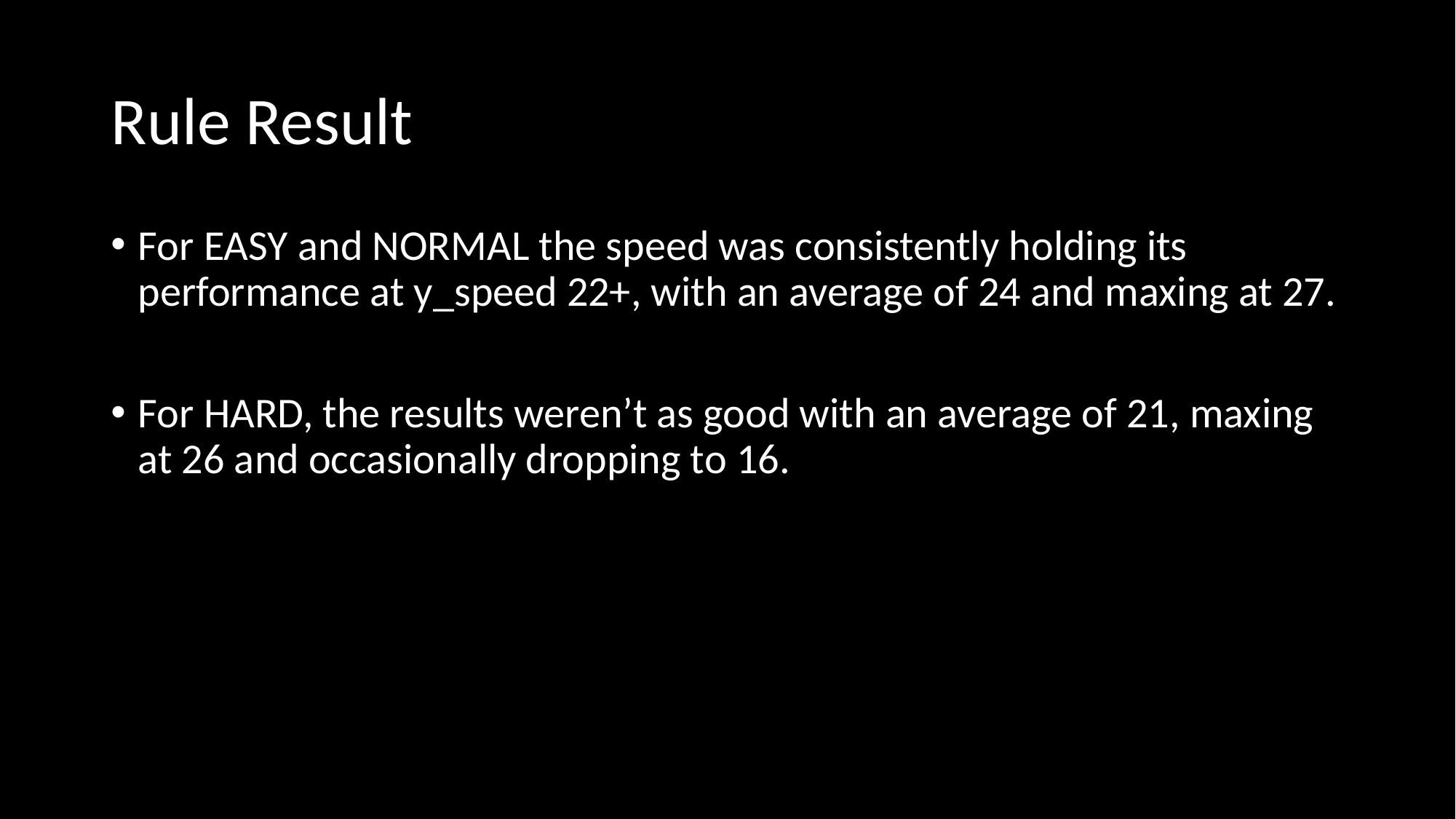

# Rule Result
For EASY and NORMAL the speed was consistently holding its performance at y_speed 22+, with an average of 24 and maxing at 27.

For HARD, the results weren’t as good with an average of 21, maxing at 26 and occasionally dropping to 16.